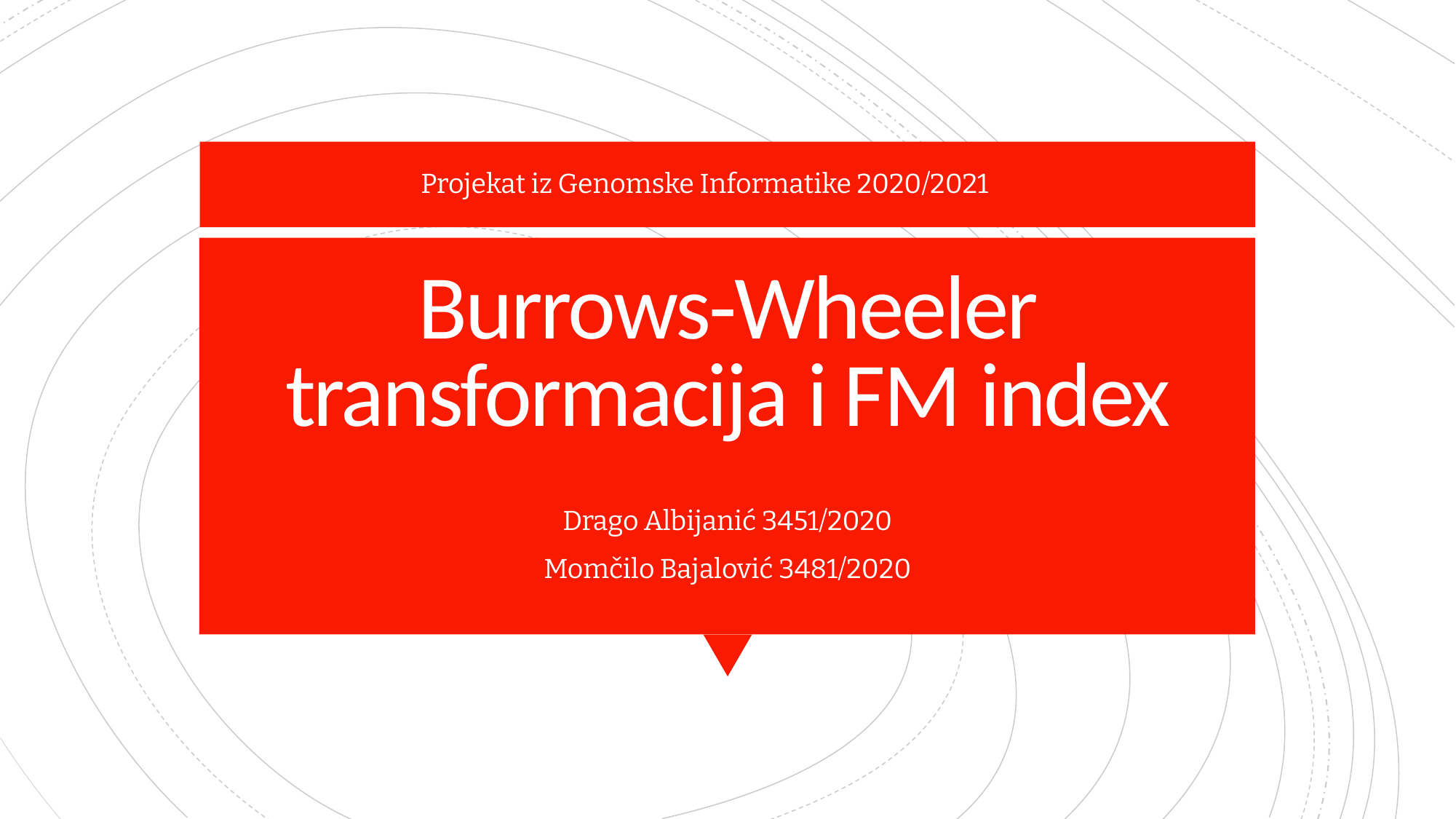

Projekat iz Genomske Informatike 2020/2021
# Burrows-Wheeler transformacija i FM index
Drago Albijanić 3451/2020
Momčilo Bajalović 3481/2020